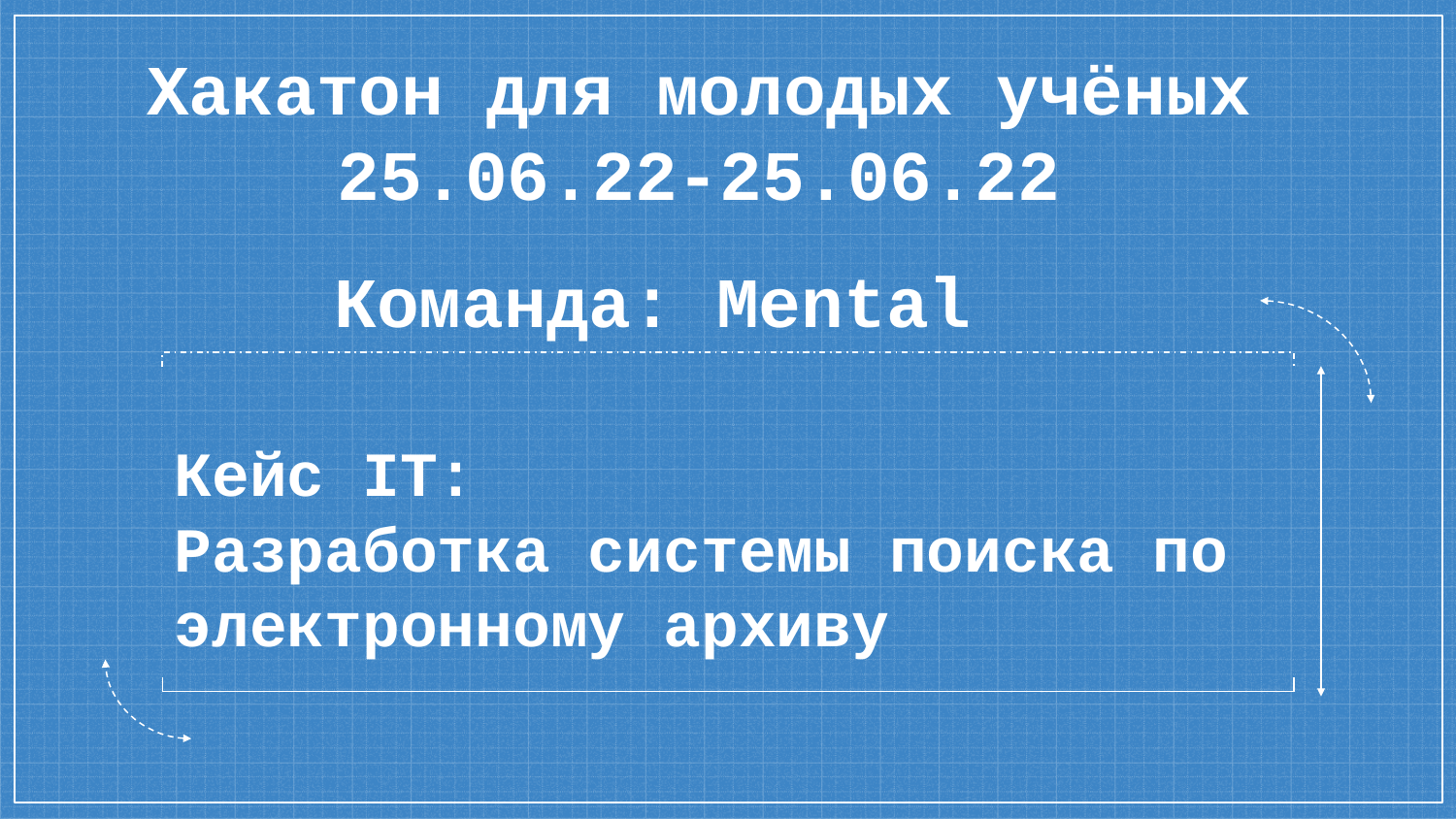

Хакатон для молодых учёных 25.06.22-25.06.22
# Команда: Mental
Кейс IT:
Разработка системы поиска по электронному архиву